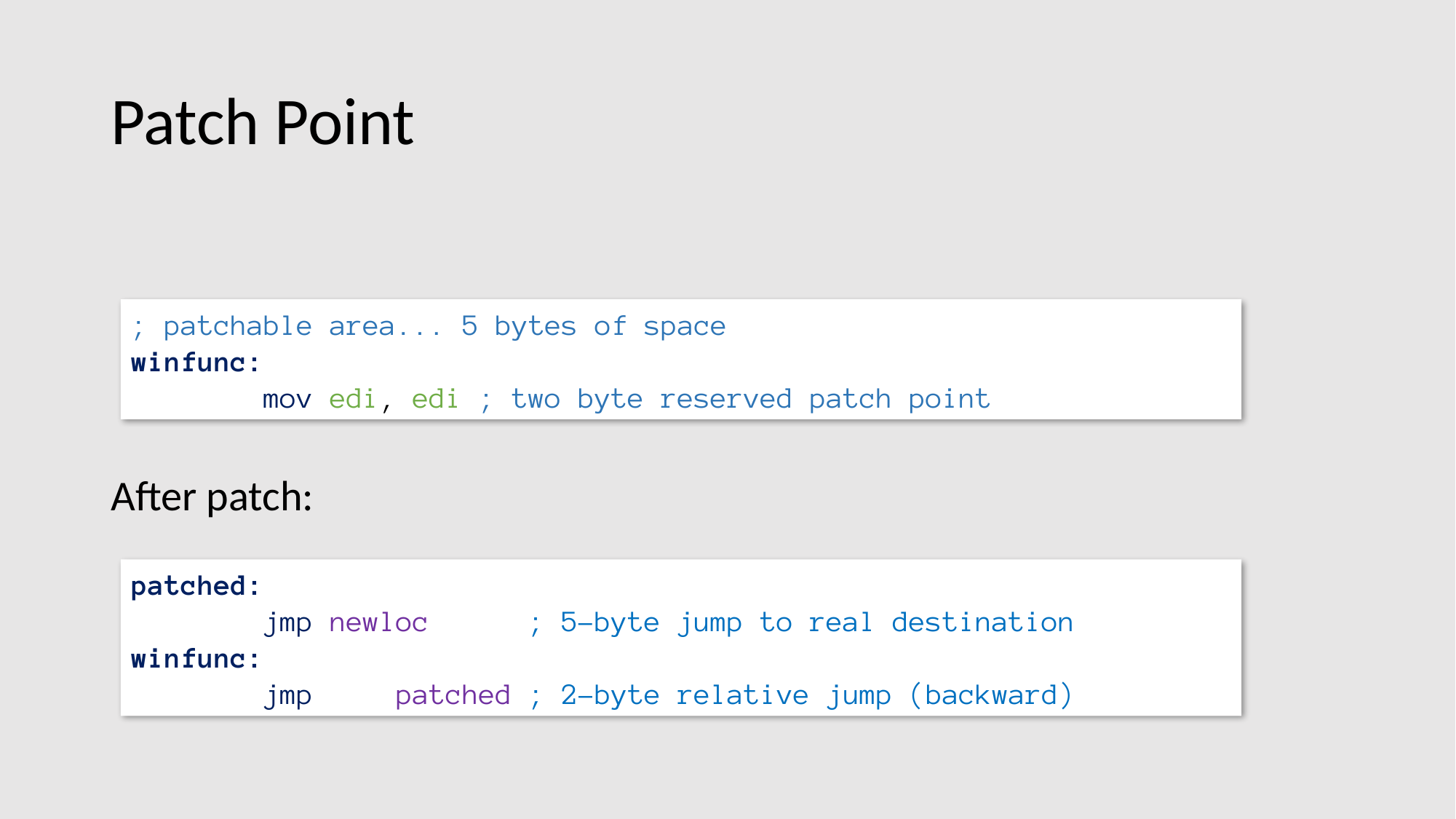

# Patch Point
; patchable area... 5 bytes of space
winfunc:
        mov edi, edi ; two byte reserved patch point
After patch:
patched:
        jmp newloc      ; 5-byte jump to real destination
winfunc:
        jmp     patched ; 2-byte relative jump (backward)